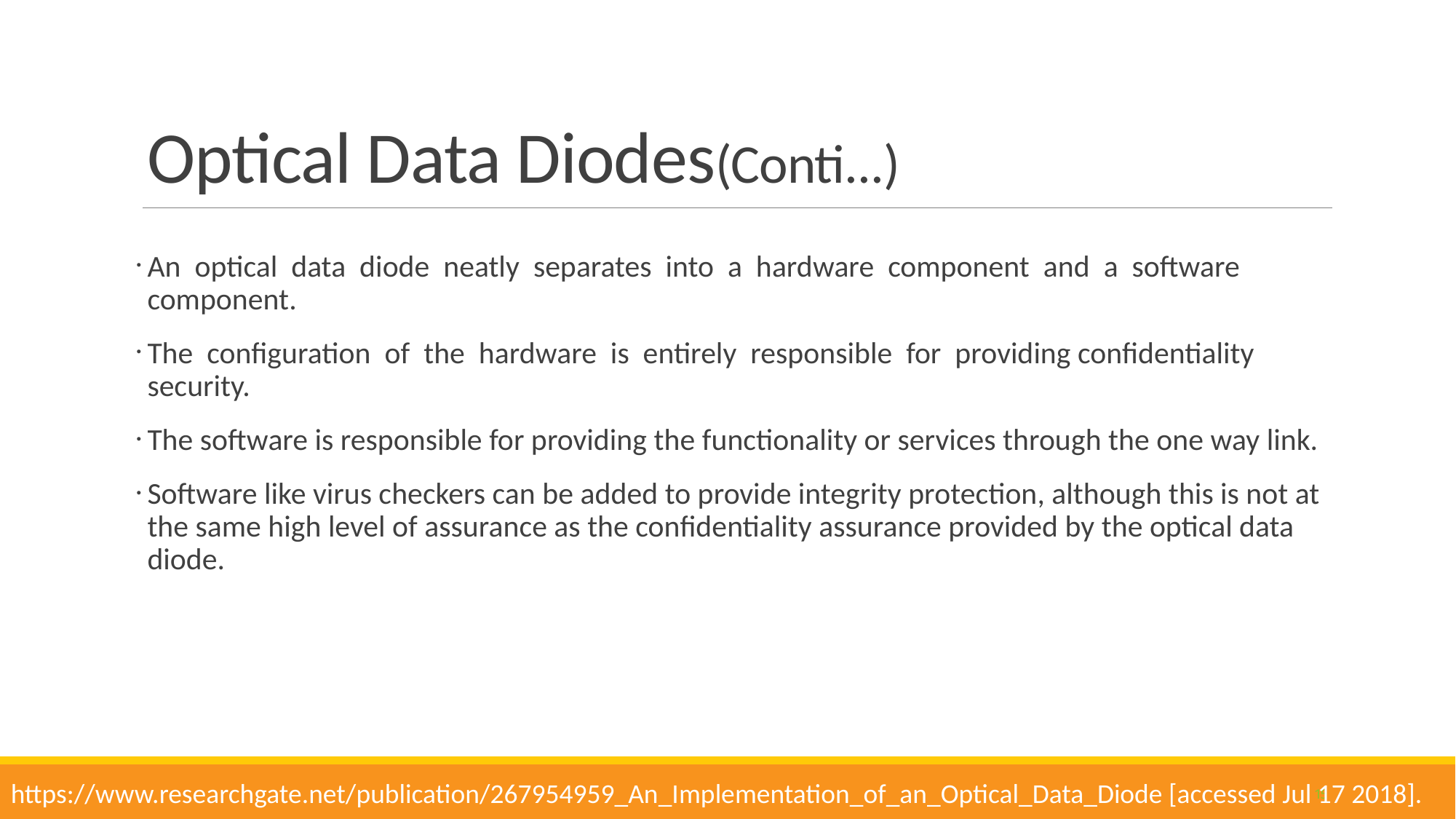

# Optical Data Diodes(Conti...)
An  optical  data  diode  neatly  separates  into  a  hardware  component  and  a  software component.
The  configuration  of  the  hardware  is  entirely  responsible  for  providing confidentiality security.
The software is responsible for providing the functionality or services through the one way link.
Software like virus checkers can be added to provide integrity protection, although this is not at the same high level of assurance as the confidentiality assurance provided by the optical data diode.
https://www.researchgate.net/publication/267954959_An_Implementation_of_an_Optical_Data_Diode [accessed Jul 17 2018].
15